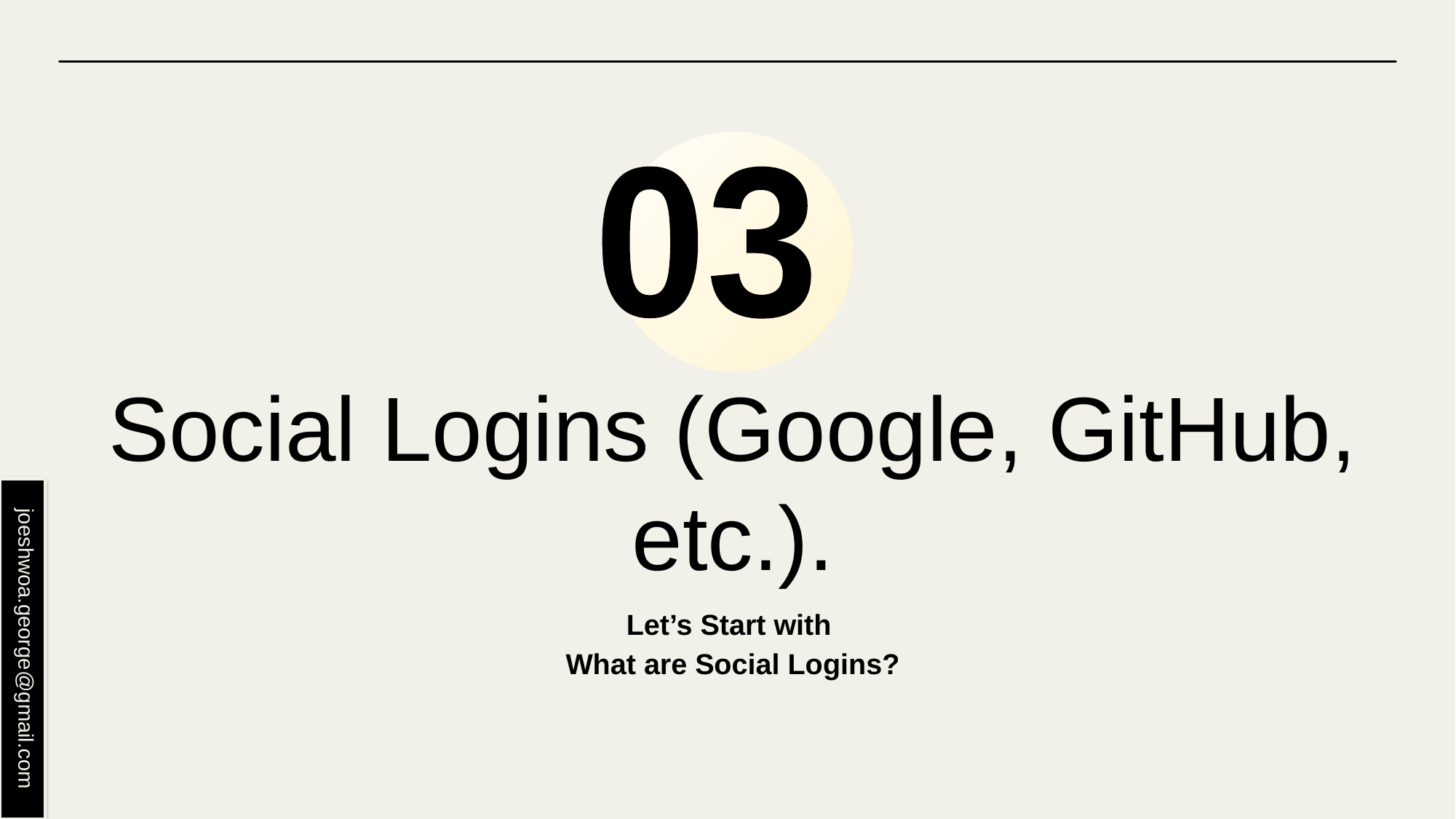

03
# Social Logins (Google, GitHub, etc.).
Let’s Start with
What are Social Logins?
joeshwoa.george@gmail.com